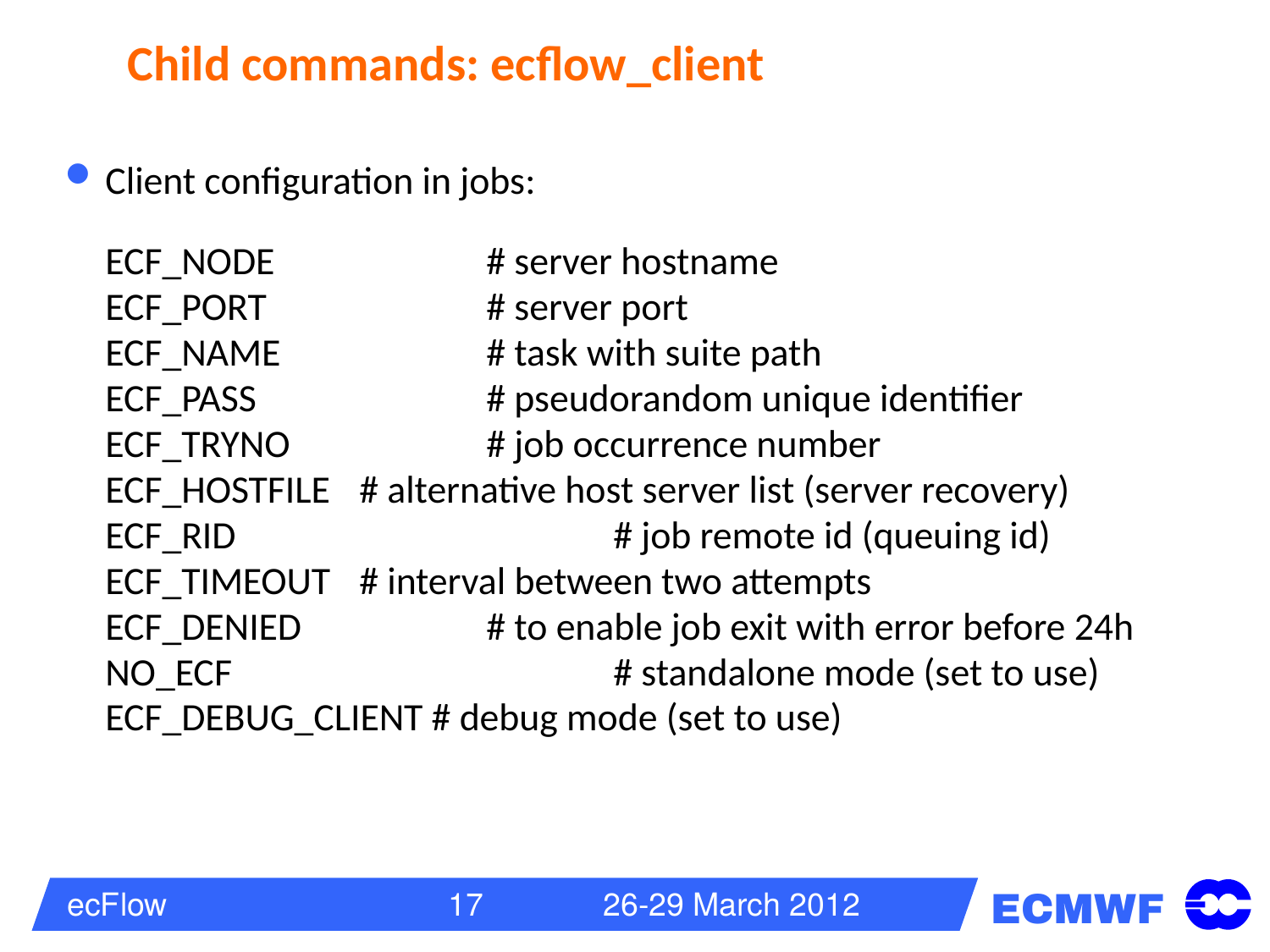

# Child commands: ecflow_client
Client configuration in jobs:
	ECF_NODE 		# server hostname
ECF_PORT	 	# server port
ECF_NAME 		# task with suite path
ECF_PASS 		# pseudorandom unique identifier
ECF_TRYNO 		# job occurrence number
ECF_HOSTFILE 	# alternative host server list (server recovery)
ECF_RID	 		# job remote id (queuing id)
ECF_TIMEOUT 	# interval between two attempts
ECF_DENIED	 	# to enable job exit with error before 24h
NO_ECF 			# standalone mode (set to use)
ECF_DEBUG_CLIENT # debug mode (set to use)